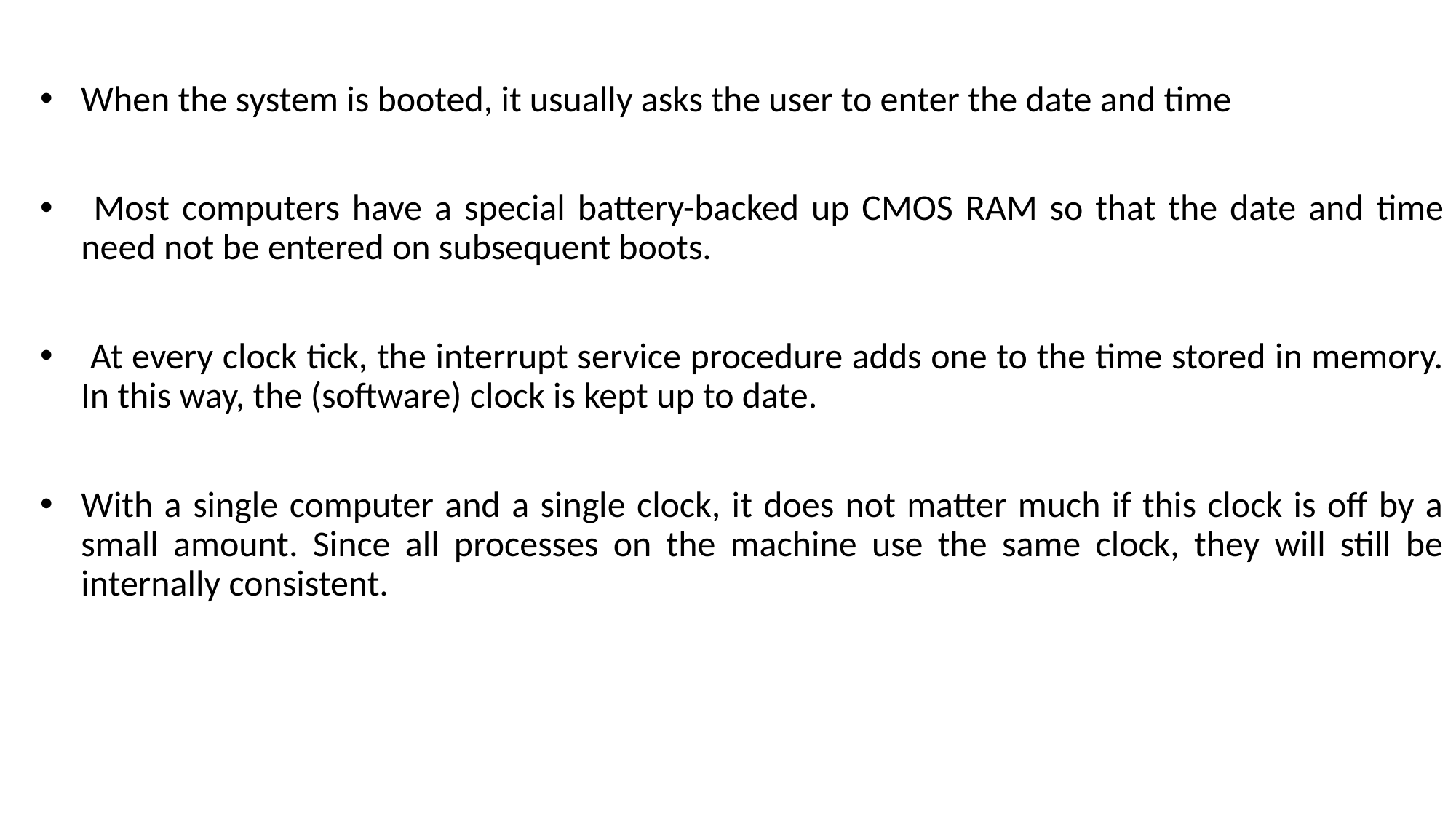

When the system is booted, it usually asks the user to enter the date and time

 Most computers have a special battery-backed up CMOS RAM so that the date and time need not be entered on subsequent boots.

 At every clock tick, the interrupt service procedure adds one to the time stored in memory. In this way, the (software) clock is kept up to date.

With a single computer and a single clock, it does not matter much if this clock is off by a small amount. Since all processes on the machine use the same clock, they will still be internally consistent.